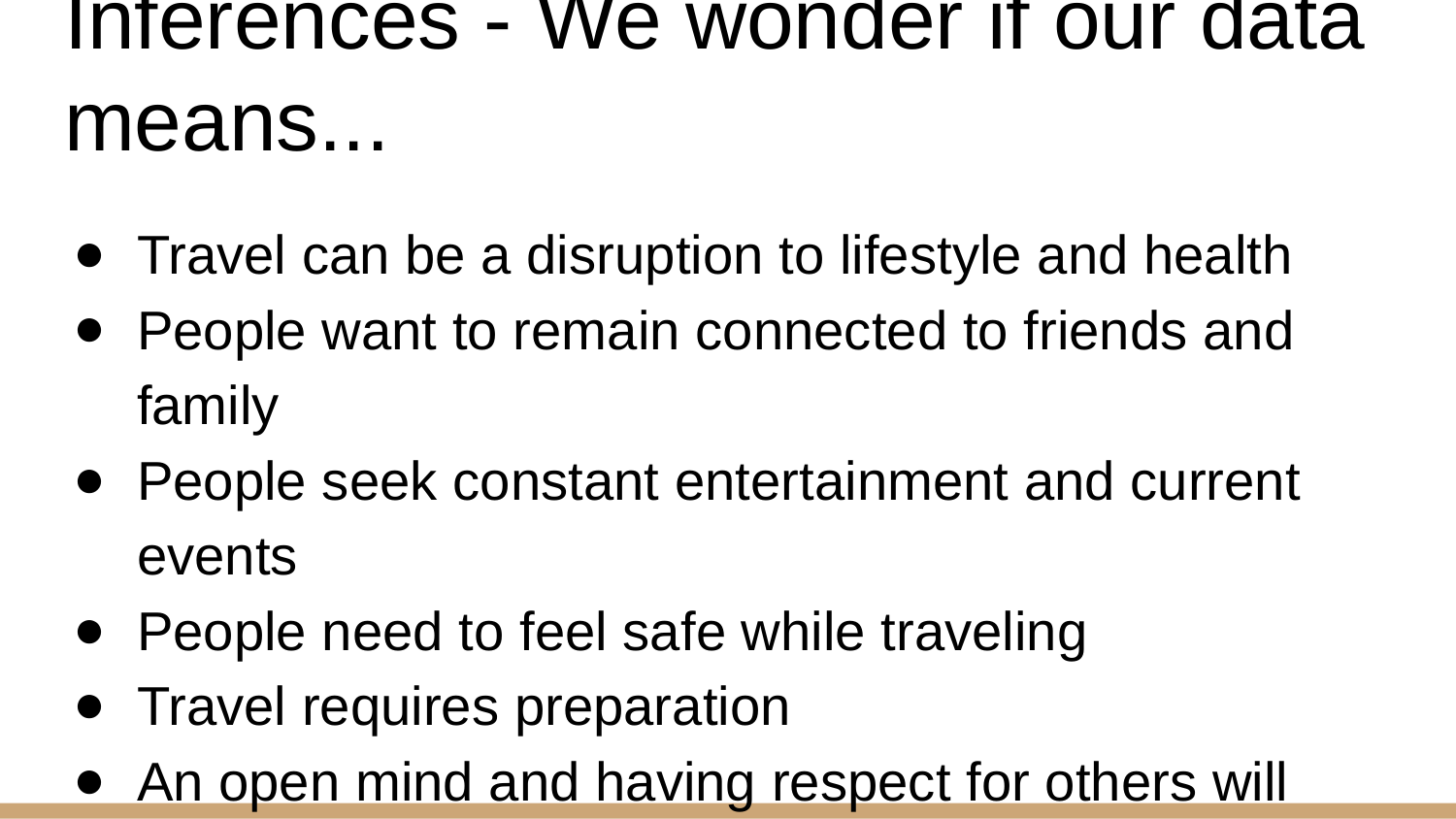

# Inferences - We wonder if our data means...
Travel can be a disruption to lifestyle and health
People want to remain connected to friends and family
People seek constant entertainment and current events
People need to feel safe while traveling
Travel requires preparation
An open mind and having respect for others will enrich one’s travel experiences